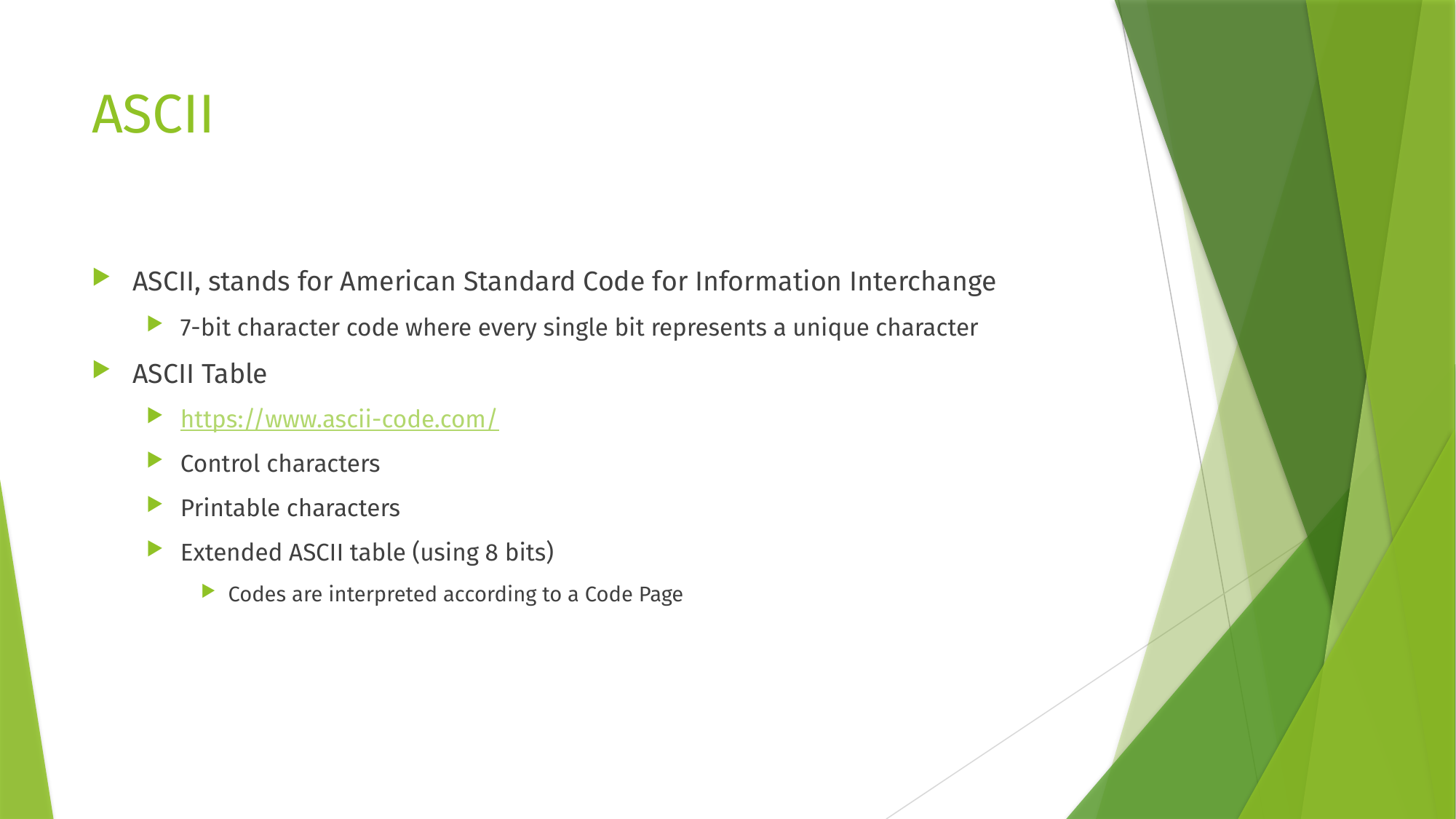

# ASCII
ASCII, stands for American Standard Code for Information Interchange
7-bit character code where every single bit represents a unique character
ASCII Table
https://www.ascii-code.com/
Control characters
Printable characters
Extended ASCII table (using 8 bits)
Codes are interpreted according to a Code Page